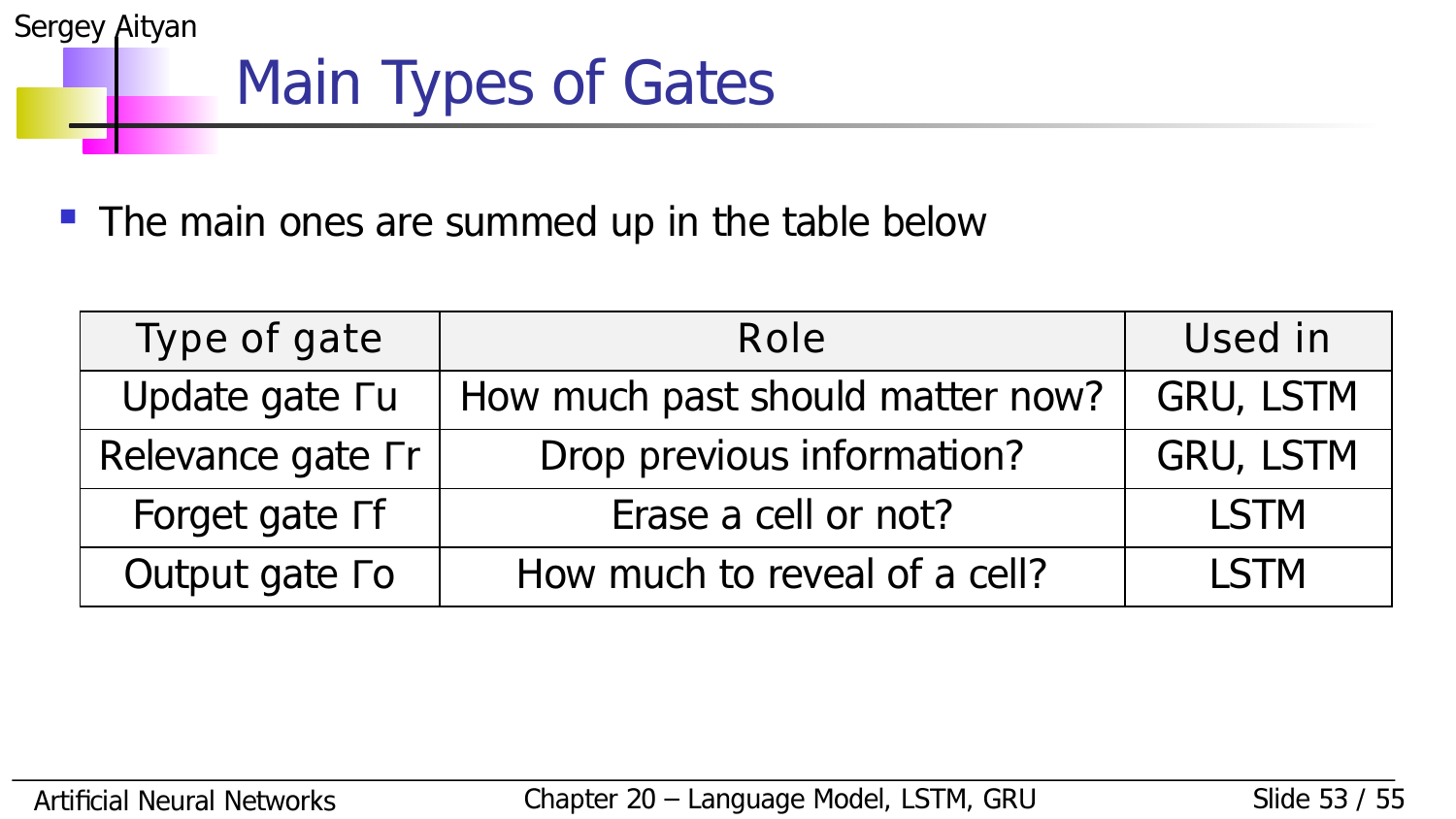

# Main Types of Gates
The main ones are summed up in the table below
| Type of gate | Role | Used in |
| --- | --- | --- |
| Update gate Γu​ | How much past should matter now? | GRU, LSTM |
| Relevance gate Γr | Drop previous information? | GRU, LSTM |
| Forget gate Γf​ | Erase a cell or not? | LSTM |
| Output gate Γo | How much to reveal of a cell? | LSTM |